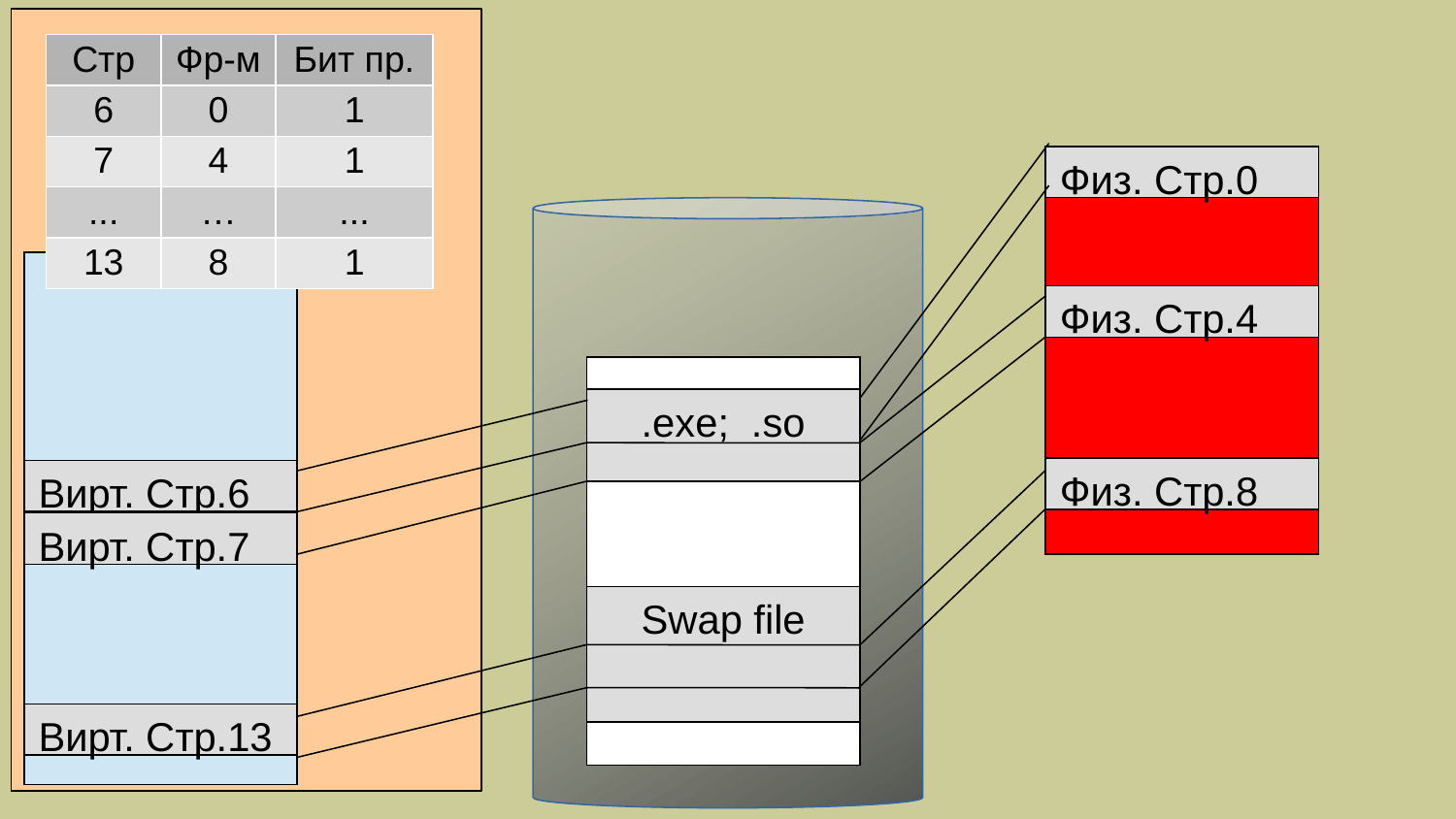

| Стр | Фр-м | Бит пр. |
| --- | --- | --- |
| 6 | 0 | 1 |
| 7 | 4 | 1 |
| ... | … | ... |
| 13 | 8 | 1 |

Физ. Стр.0

Физ. Стр.4

.exe;  .so
Физ. Стр.8

Вирт. Стр.6
Вирт. Стр.7

Swap file
Вирт. Стр.13